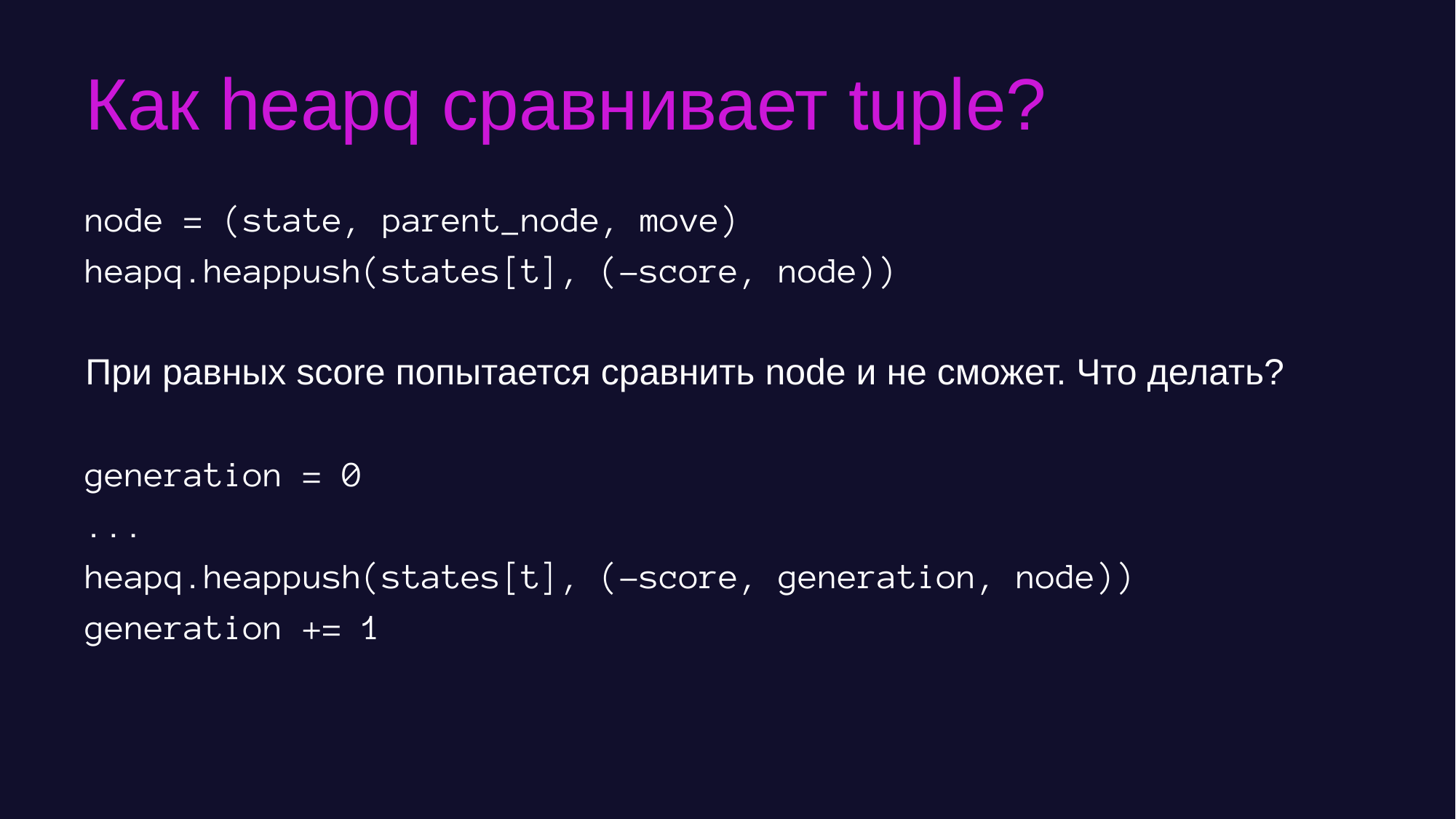

# Как heapq сравнивает tuple?
node = (state, parent_node, move)
heapq.heappush(states[t], (-score, node))

При равных score попытается сравнить node и не сможет. Что делать?

generation = 0
...
heapq.heappush(states[t], (-score, generation, node))
generation += 1